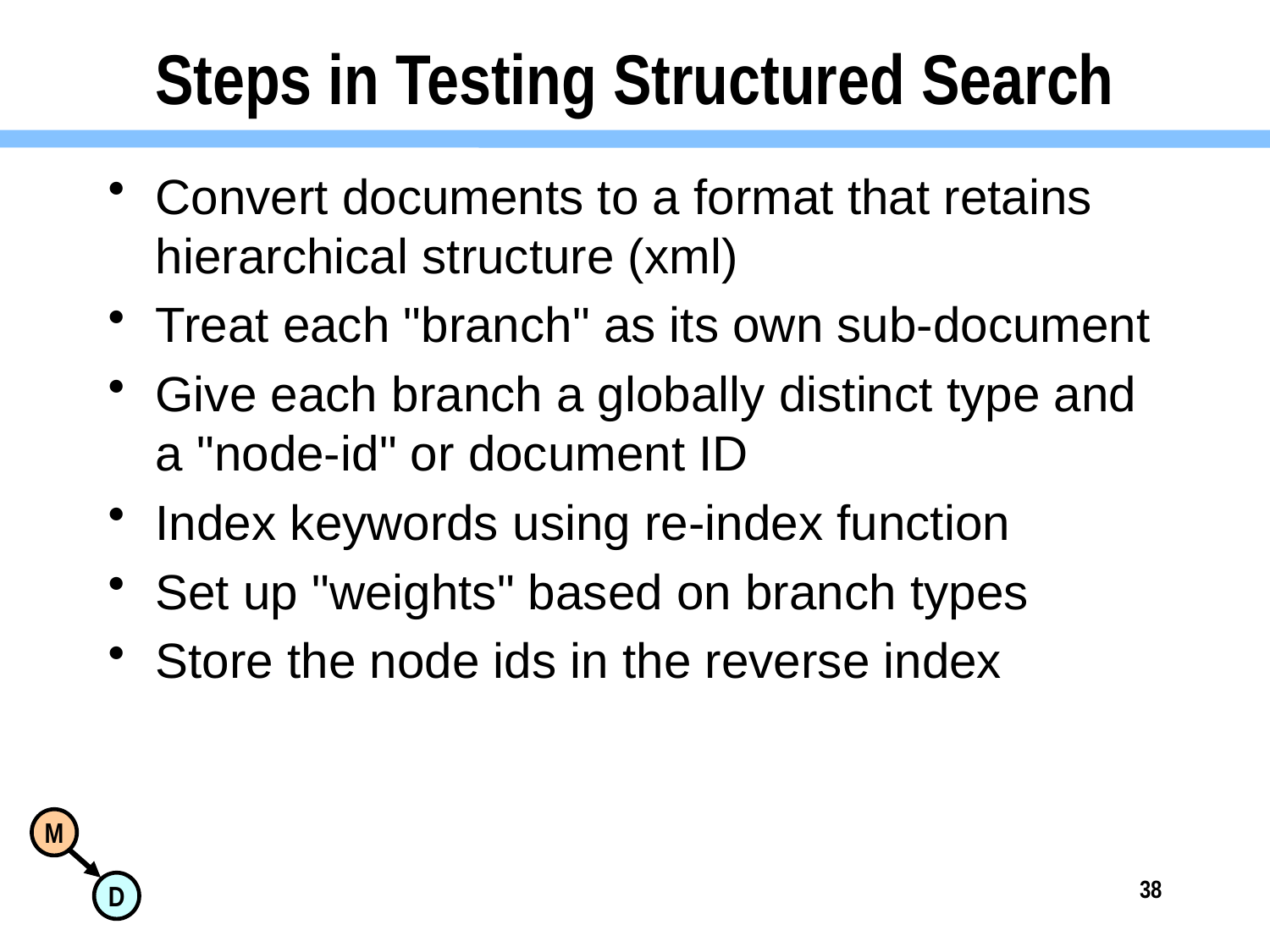

# Steps in Testing Structured Search
Convert documents to a format that retains hierarchical structure (xml)
Treat each "branch" as its own sub-document
Give each branch a globally distinct type and a "node-id" or document ID
Index keywords using re-index function
Set up "weights" based on branch types
Store the node ids in the reverse index
38